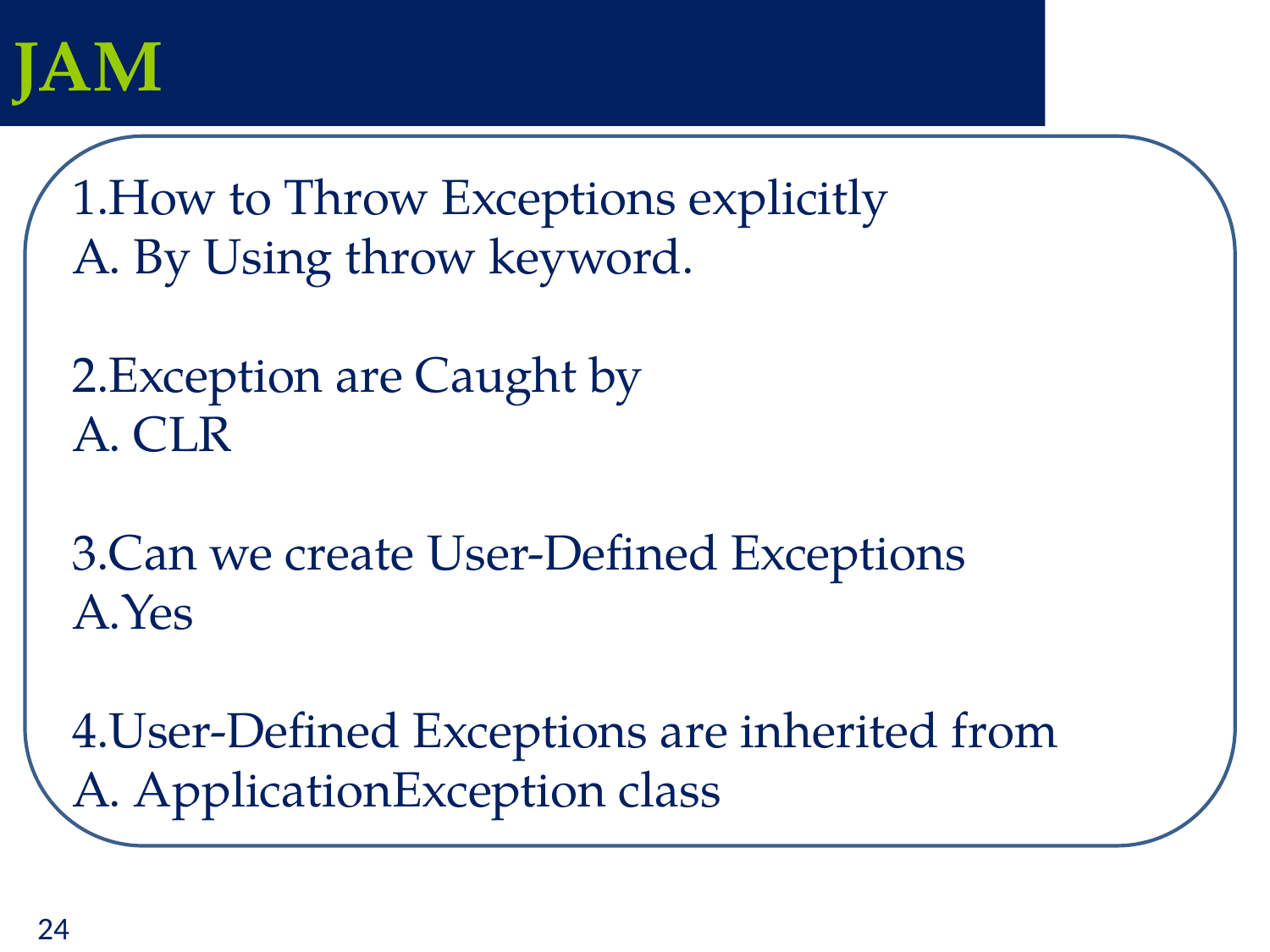

# JAM
1.How to Throw Exceptions explicitly
A. By Using throw keyword.

2.Exception are Caught by
A. CLR

3.Can we create User-Defined Exceptions
A.Yes

4.User-Defined Exceptions are inherited from
A. ApplicationException class

24